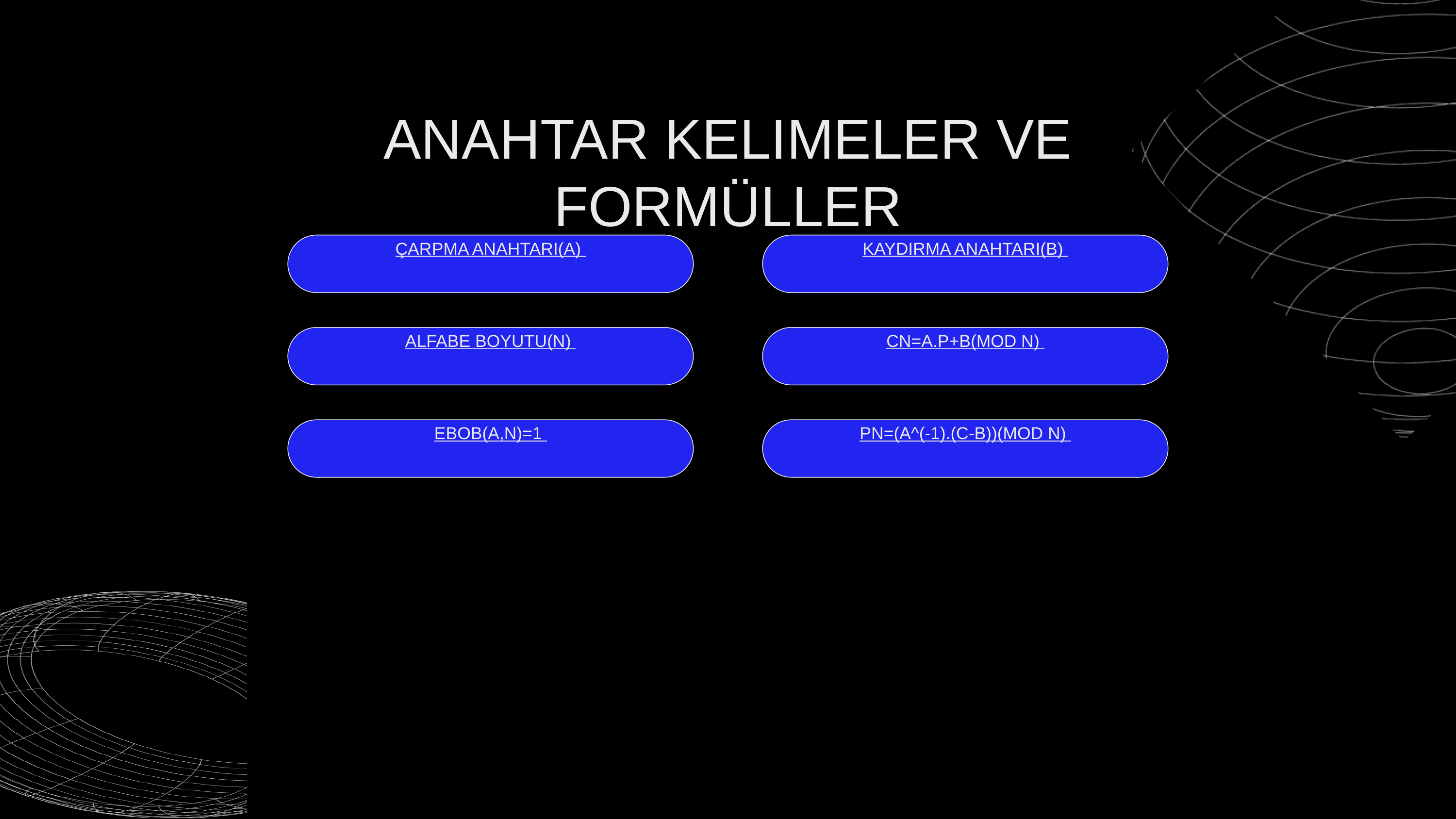

ANAHTAR KELIMELER VE FORMÜLLER

ÇARPMA ANAHTARI(A)

KAYDIRMA ANAHTARI(B)

ALFABE BOYUTU(N)

CN=A.P+B(MOD N)

EBOB(A,N)=1

PN=(A^(-1).(C-B))(MOD N)